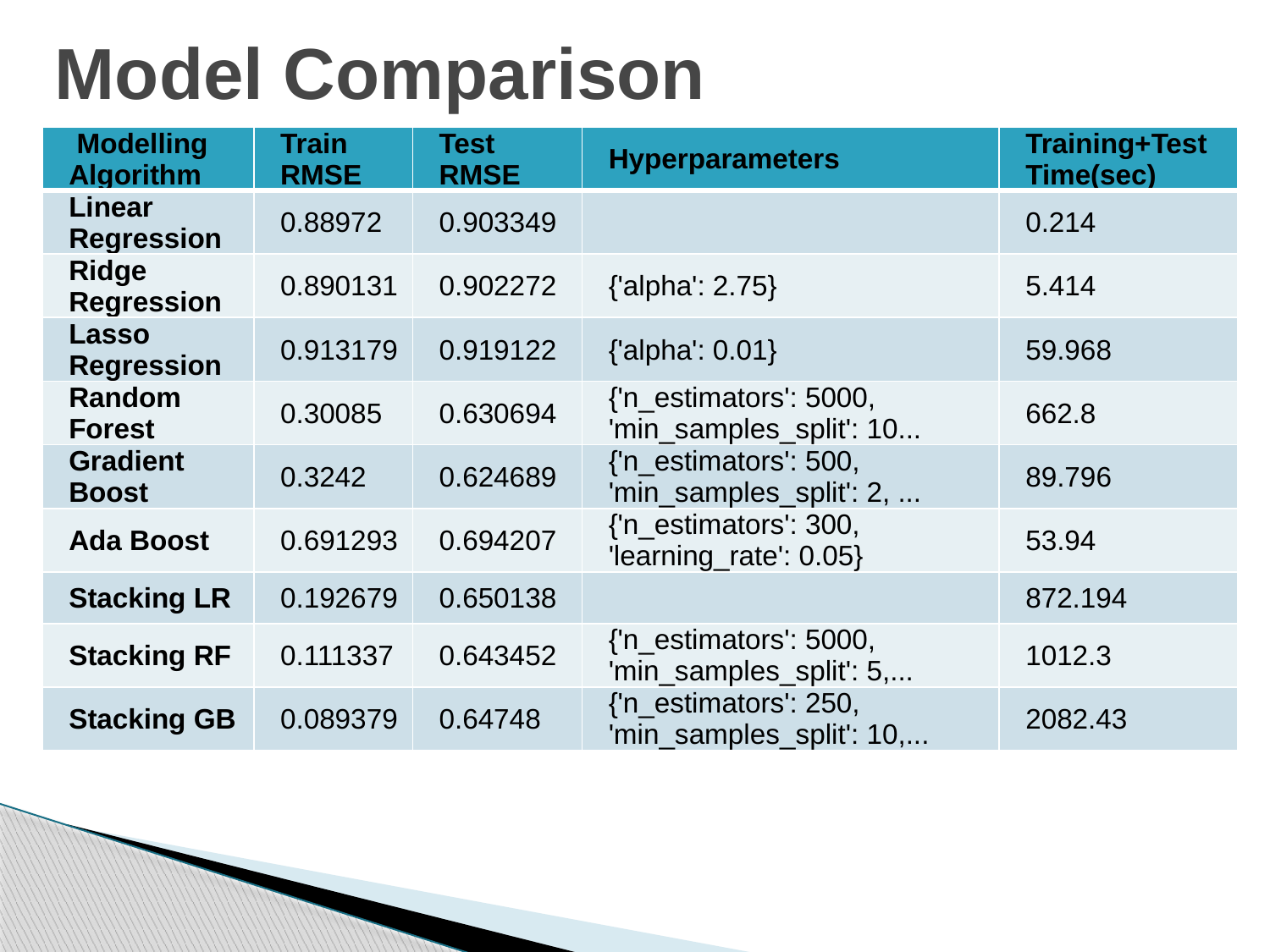

# Model Comparison
| Modelling Algorithm | Train RMSE | Test RMSE | Hyperparameters | Training+Test Time(sec) |
| --- | --- | --- | --- | --- |
| Linear Regression | 0.88972 | 0.903349 |  | 0.214 |
| Ridge Regression | 0.890131 | 0.902272 | {'alpha': 2.75} | 5.414 |
| Lasso Regression | 0.913179 | 0.919122 | {'alpha': 0.01} | 59.968 |
| Random Forest | 0.30085 | 0.630694 | {'n\_estimators': 5000, 'min\_samples\_split': 10... | 662.8 |
| Gradient Boost | 0.3242 | 0.624689 | {'n\_estimators': 500, 'min\_samples\_split': 2, ... | 89.796 |
| Ada Boost | 0.691293 | 0.694207 | {'n\_estimators': 300, 'learning\_rate': 0.05} | 53.94 |
| Stacking LR | 0.192679 | 0.650138 |  | 872.194 |
| Stacking RF | 0.111337 | 0.643452 | {'n\_estimators': 5000, 'min\_samples\_split': 5,... | 1012.3 |
| Stacking GB | 0.089379 | 0.64748 | {'n\_estimators': 250, 'min\_samples\_split': 10,... | 2082.43 |